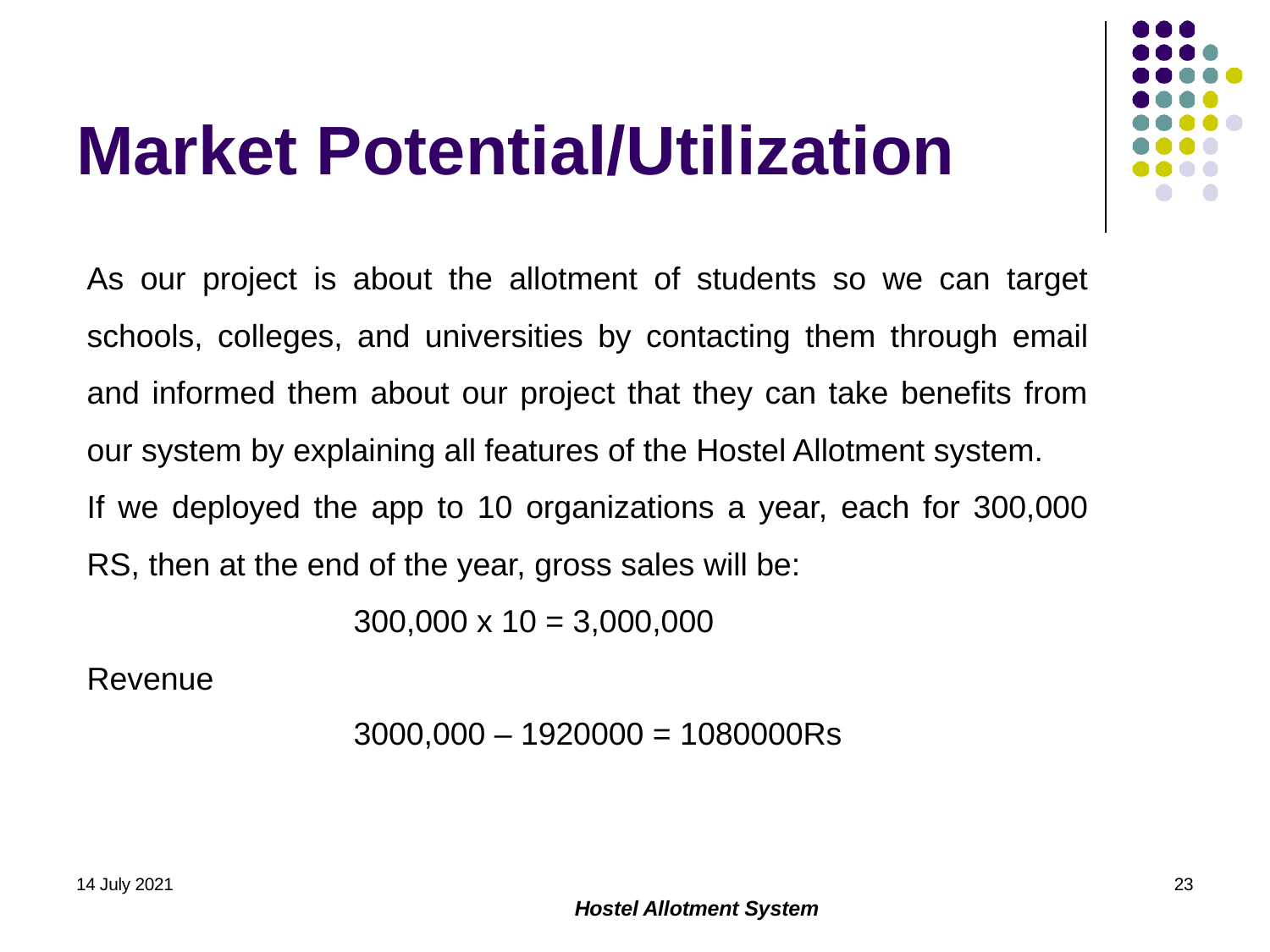

# Market Potential/Utilization
As our project is about the allotment of students so we can target schools, colleges, and universities by contacting them through email and informed them about our project that they can take benefits from our system by explaining all features of the Hostel Allotment system.
If we deployed the app to 10 organizations a year, each for 300,000 RS, then at the end of the year, gross sales will be:
                              300,000 x 10 = 3,000,000
Revenue
                              3000,000 – 1920000 = 1080000Rs
14 July 2021
23
Hostel Allotment System